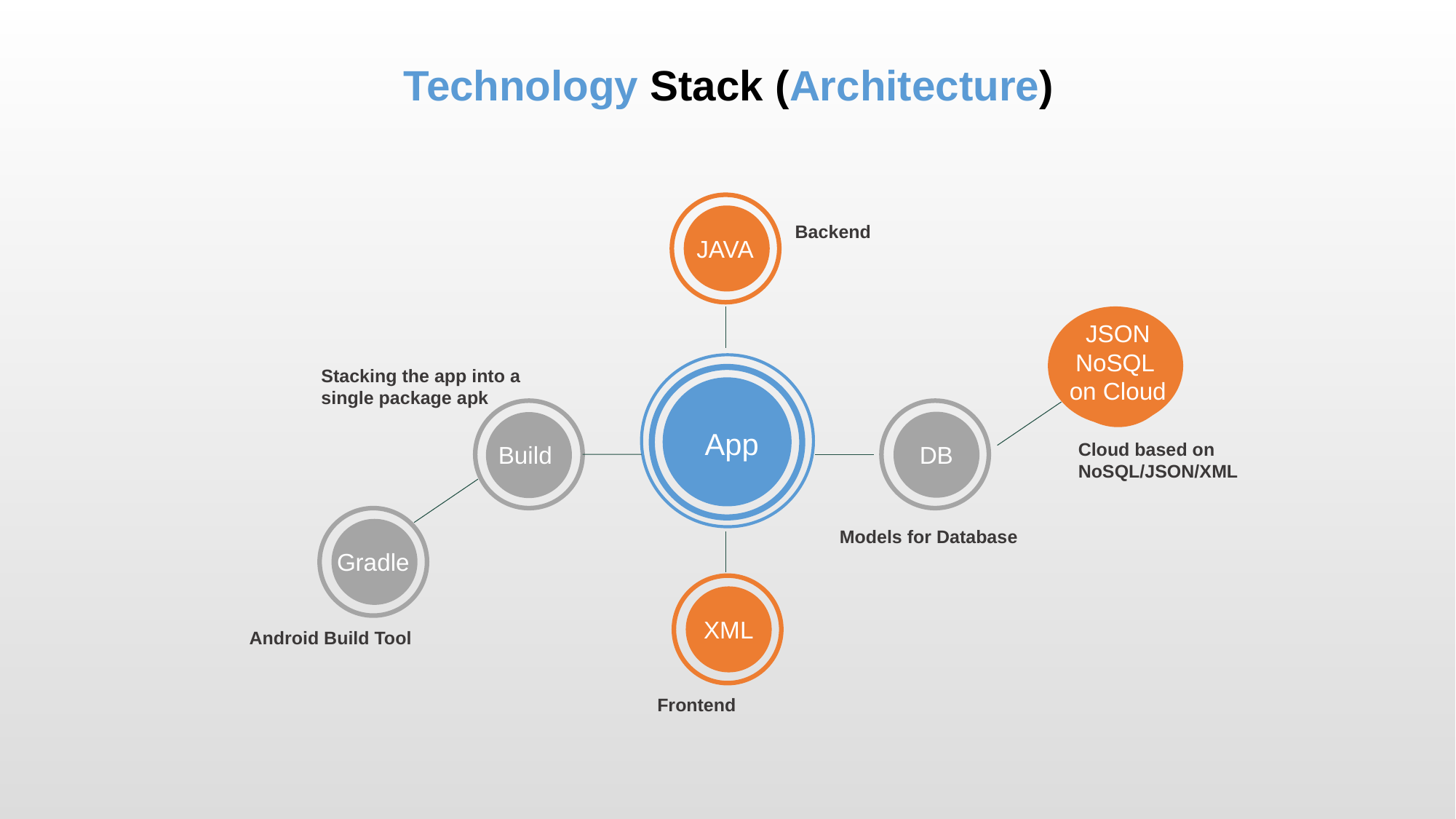

Technology Stack (Architecture)

Backend
JAVA

JSON
NoSQL
on Cloud

Stacking the app into a single package apk

  App
Build
DB
Cloud based on NoSQL/JSON/XML

Models for Database
Gradle

XML
Android Build Tool
Frontend